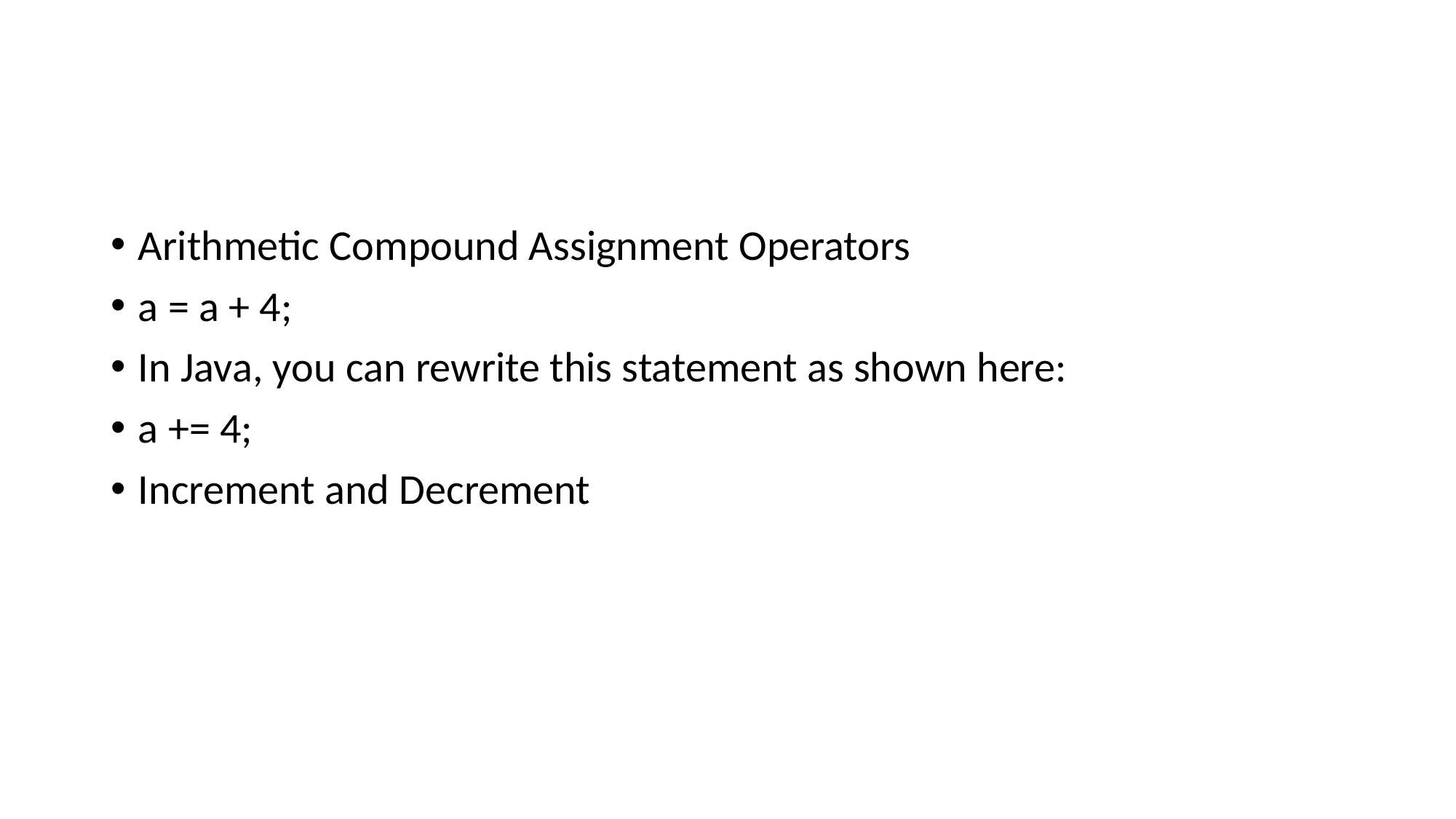

#
Arithmetic Compound Assignment Operators
a = a + 4;
In Java, you can rewrite this statement as shown here:
a += 4;
Increment and Decrement